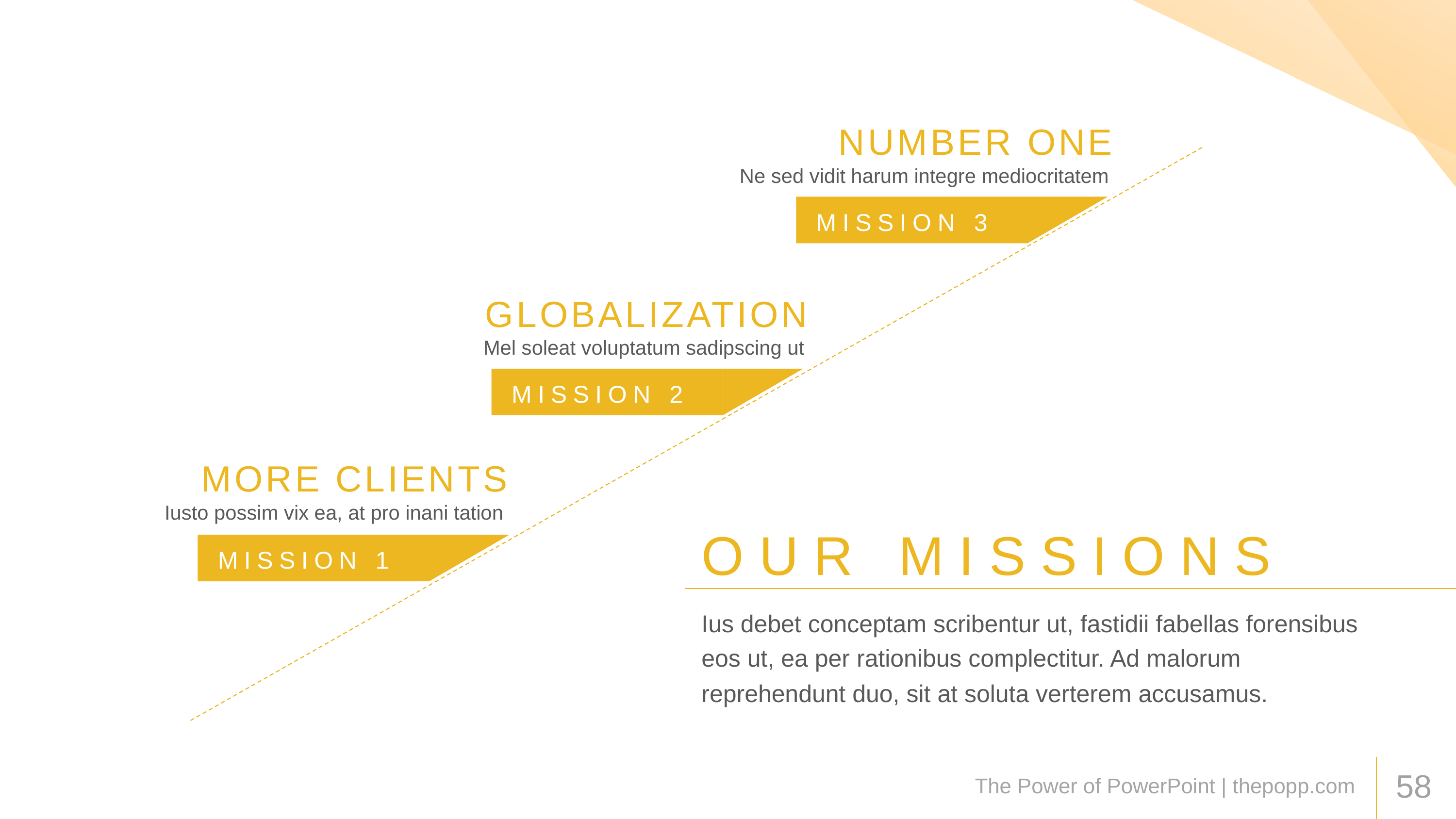

NUMBER ONE
Ne sed vidit harum integre mediocritatem
MISSION 3
GLOBALIZATION
Mel soleat voluptatum sadipscing ut
MISSION 2
MORE CLIENTS
OUR MISSIONS
Iusto possim vix ea, at pro inani tation
MISSION 1
Ius debet conceptam scribentur ut, fastidii fabellas forensibus eos ut, ea per rationibus complectitur. Ad malorum reprehendunt duo, sit at soluta verterem accusamus.
The Power of PowerPoint | thepopp.com
58